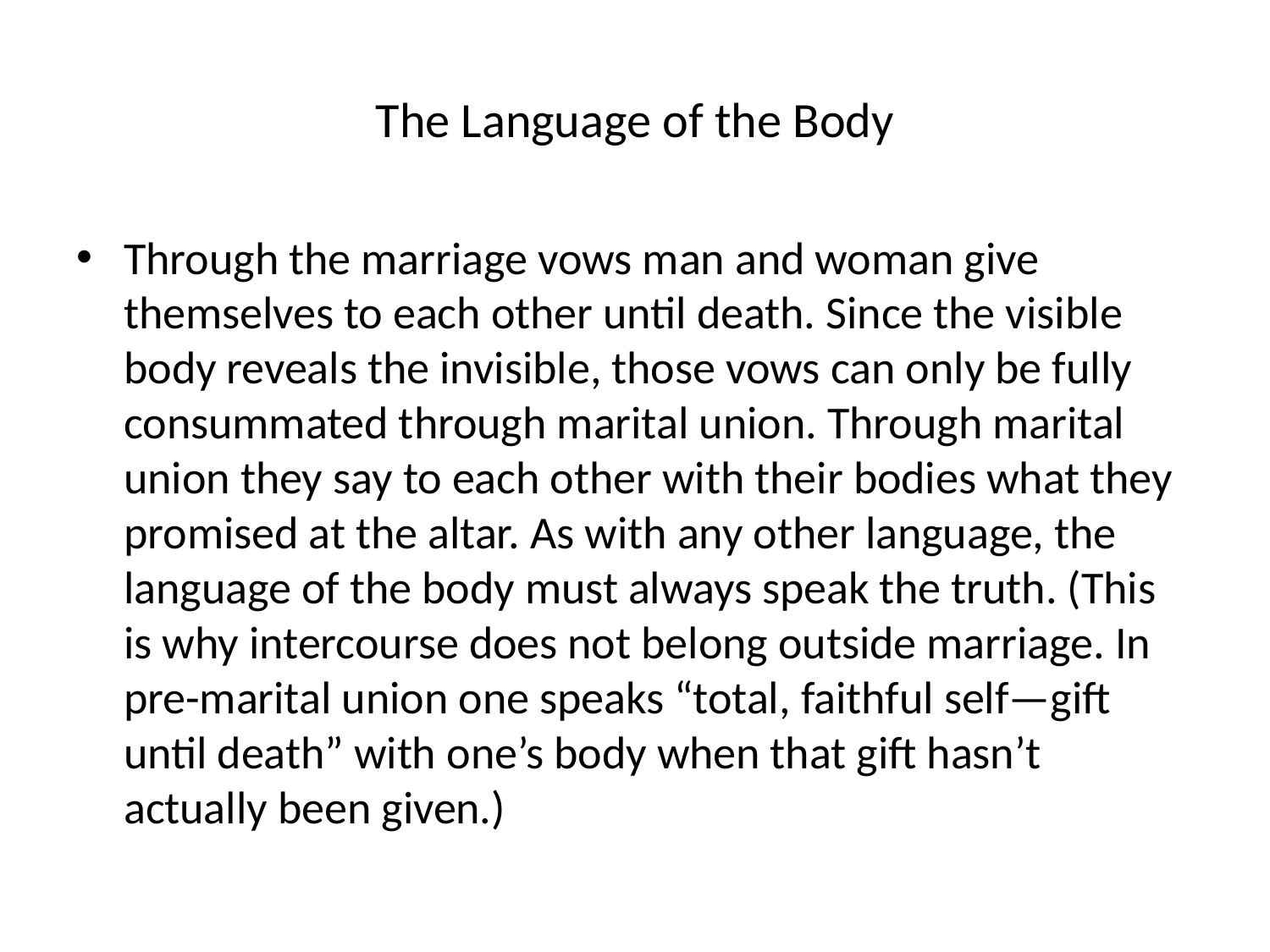

# The Language of the Body
Through the marriage vows man and woman give themselves to each other until death. Since the visible body reveals the invisible, those vows can only be fully consummated through marital union. Through marital union they say to each other with their bodies what they promised at the altar. As with any other language, the language of the body must always speak the truth. (This is why intercourse does not belong outside marriage. In pre-marital union one speaks “total, faithful self—gift until death” with one’s body when that gift hasn’t actually been given.)